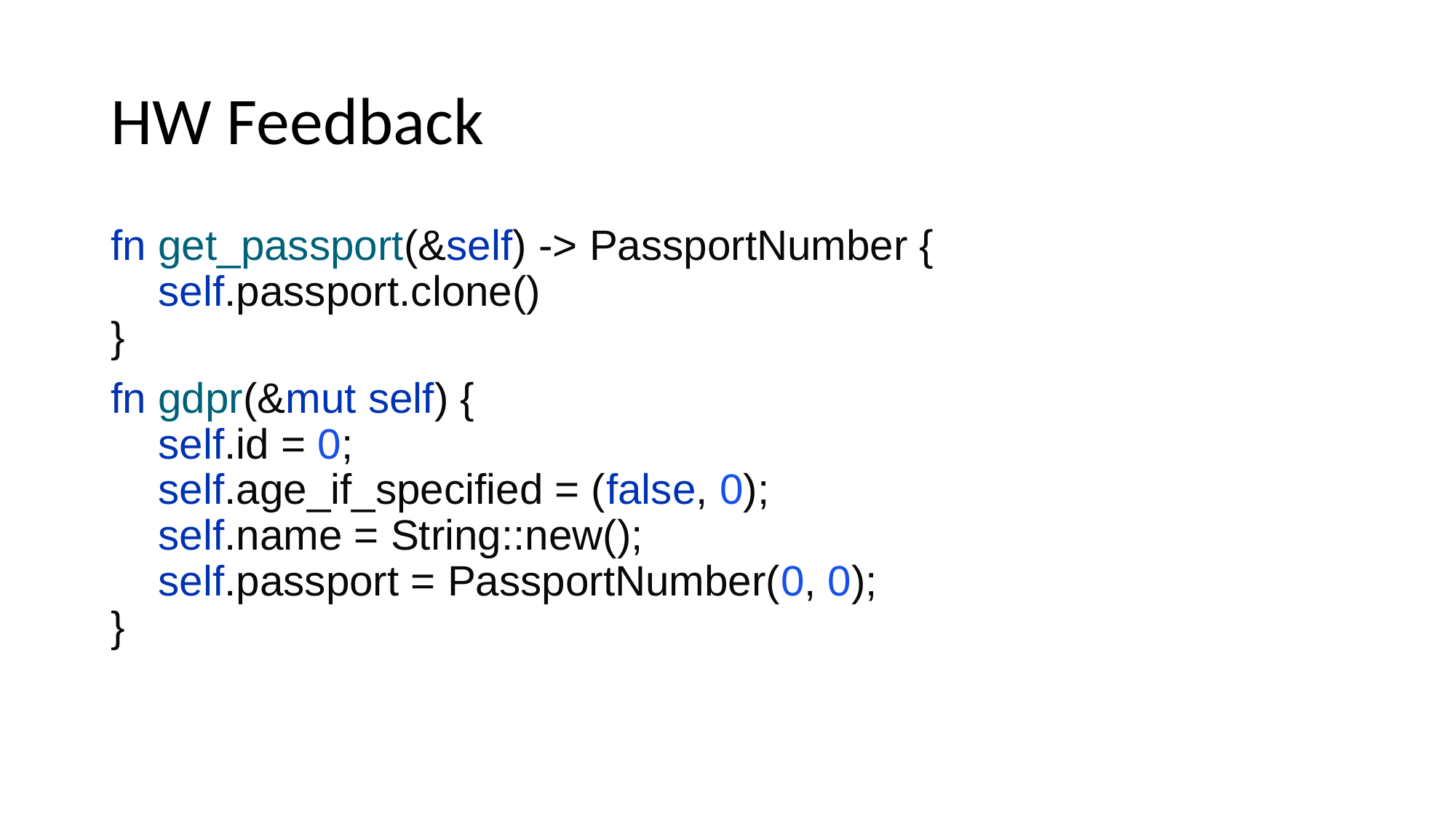

# HW Feedback
fn get_passport(&self) -> PassportNumber {
    self.passport.clone()
}
fn gdpr(&mut self) {
    self.id = 0;
    self.age_if_specified = (false, 0);
    self.name = String::new();
    self.passport = PassportNumber(0, 0);
}